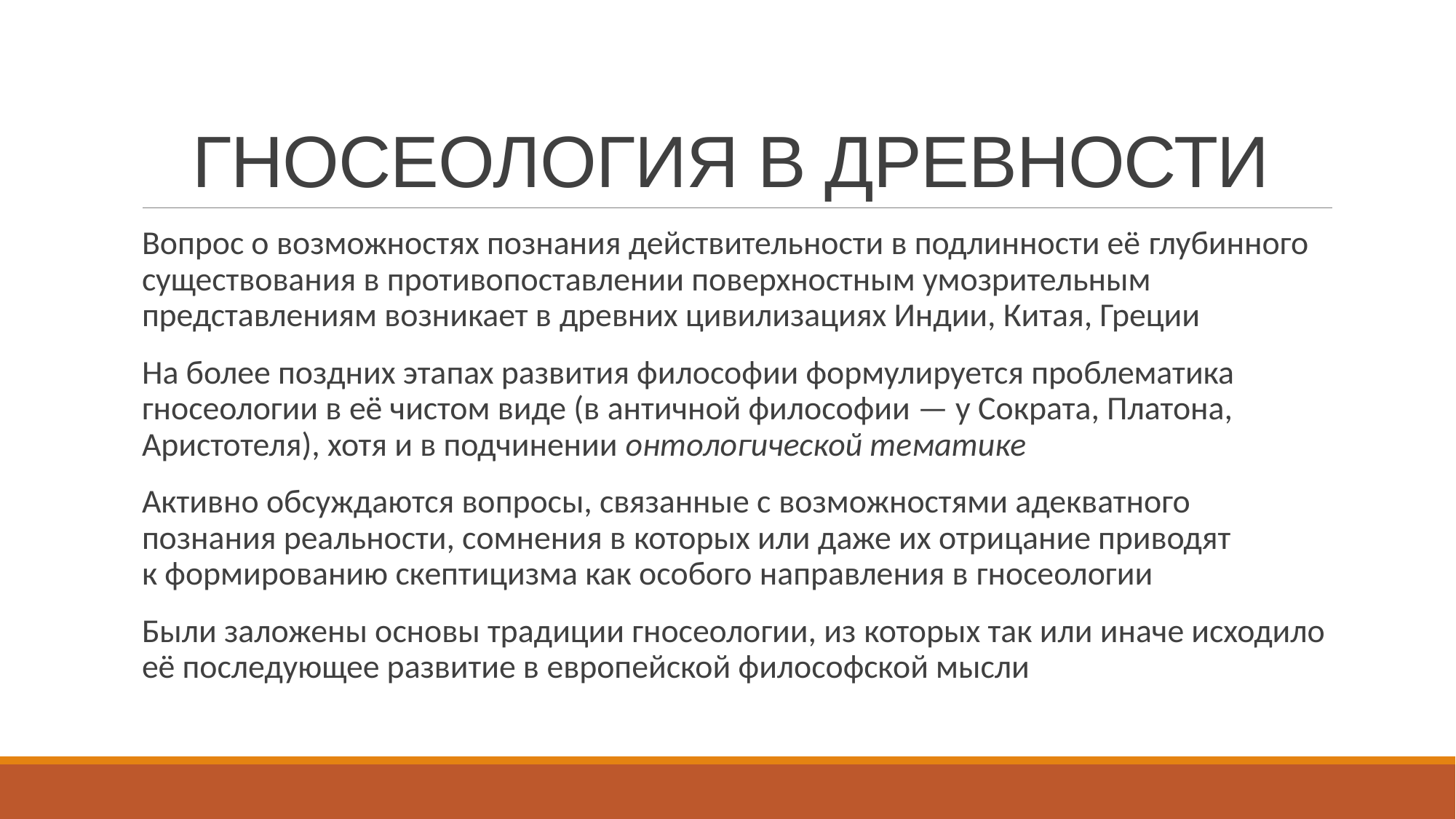

# ГНОСЕОЛОГИЯ В ДРЕВНОСТИ
Вопрос о возможностях познания действительности в подлинности её глубинного существования в противопоставлении поверхностным умозрительным представлениям возникает в древних цивилизациях Индии, Китая, Греции
На более поздних этапах развития философии формулируется проблематика гносеологии в её чистом виде (в античной философии — у Сократа, Платона, Аристотеля), хотя и в подчинении онтологической тематике
Активно обсуждаются вопросы, связанные с возможностями адекватного познания реальности, сомнения в которых или даже их отрицание приводят к формированию скептицизма как особого направления в гносеологии
Были заложены основы традиции гносеологии, из которых так или иначе исходило её последующее развитие в европейской философской мысли